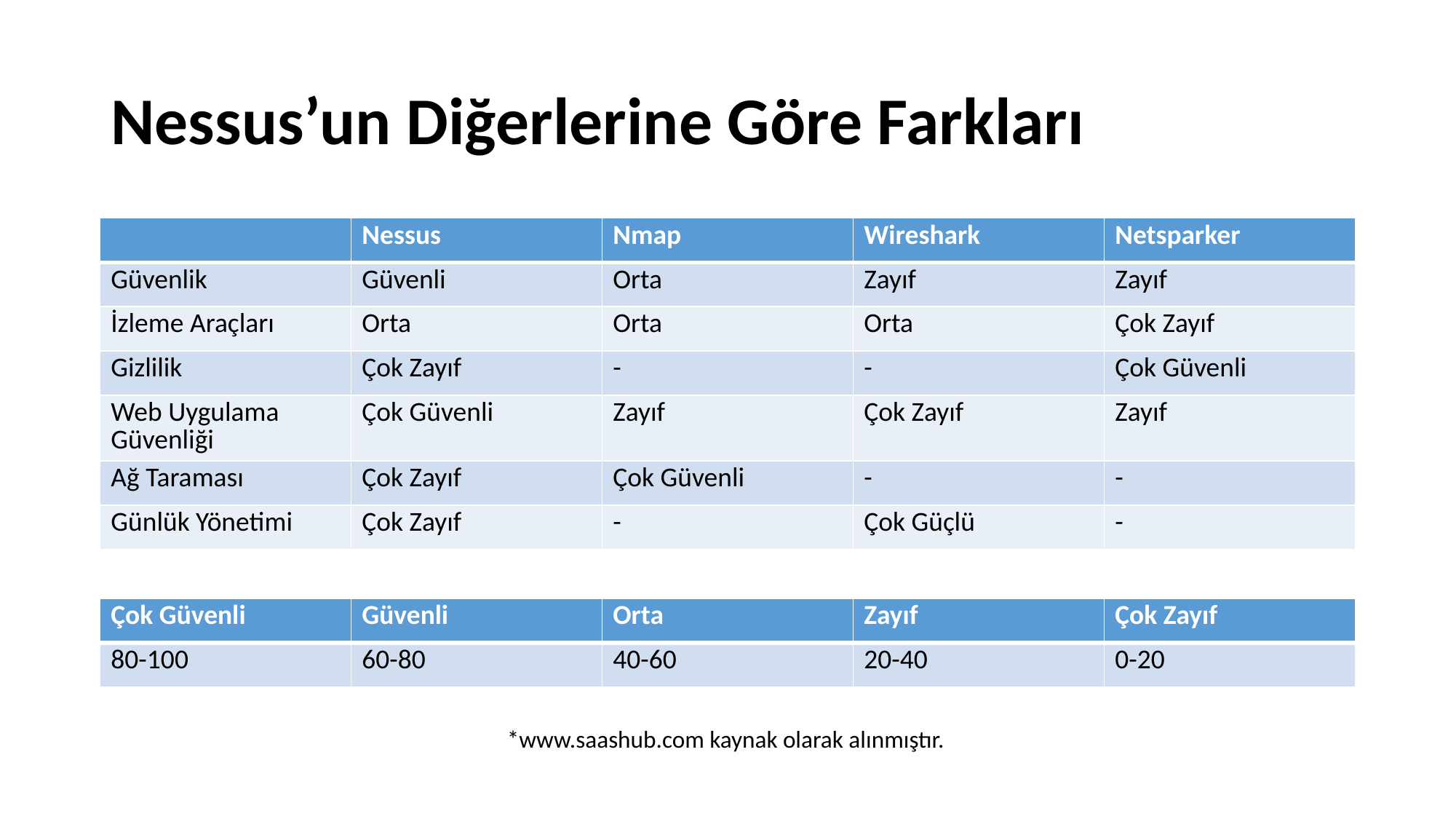

# Nessus’un Diğerlerine Göre Farkları
|  | Nessus | Nmap | Wireshark | Netsparker |
| --- | --- | --- | --- | --- |
| Güvenlik | Güvenli | Orta | Zayıf | Zayıf |
| İzleme Araçları | Orta | Orta | Orta | Çok Zayıf |
| Gizlilik | Çok Zayıf | - | - | Çok Güvenli |
| Web Uygulama Güvenliği | Çok Güvenli | Zayıf | Çok Zayıf | Zayıf |
| Ağ Taraması | Çok Zayıf | Çok Güvenli | - | - |
| Günlük Yönetimi | Çok Zayıf | - | Çok Güçlü | - |
| Çok Güvenli | Güvenli | Orta | Zayıf | Çok Zayıf |
| --- | --- | --- | --- | --- |
| 80-100 | 60-80 | 40-60 | 20-40 | 0-20 |
*www.saashub.com kaynak olarak alınmıştır.